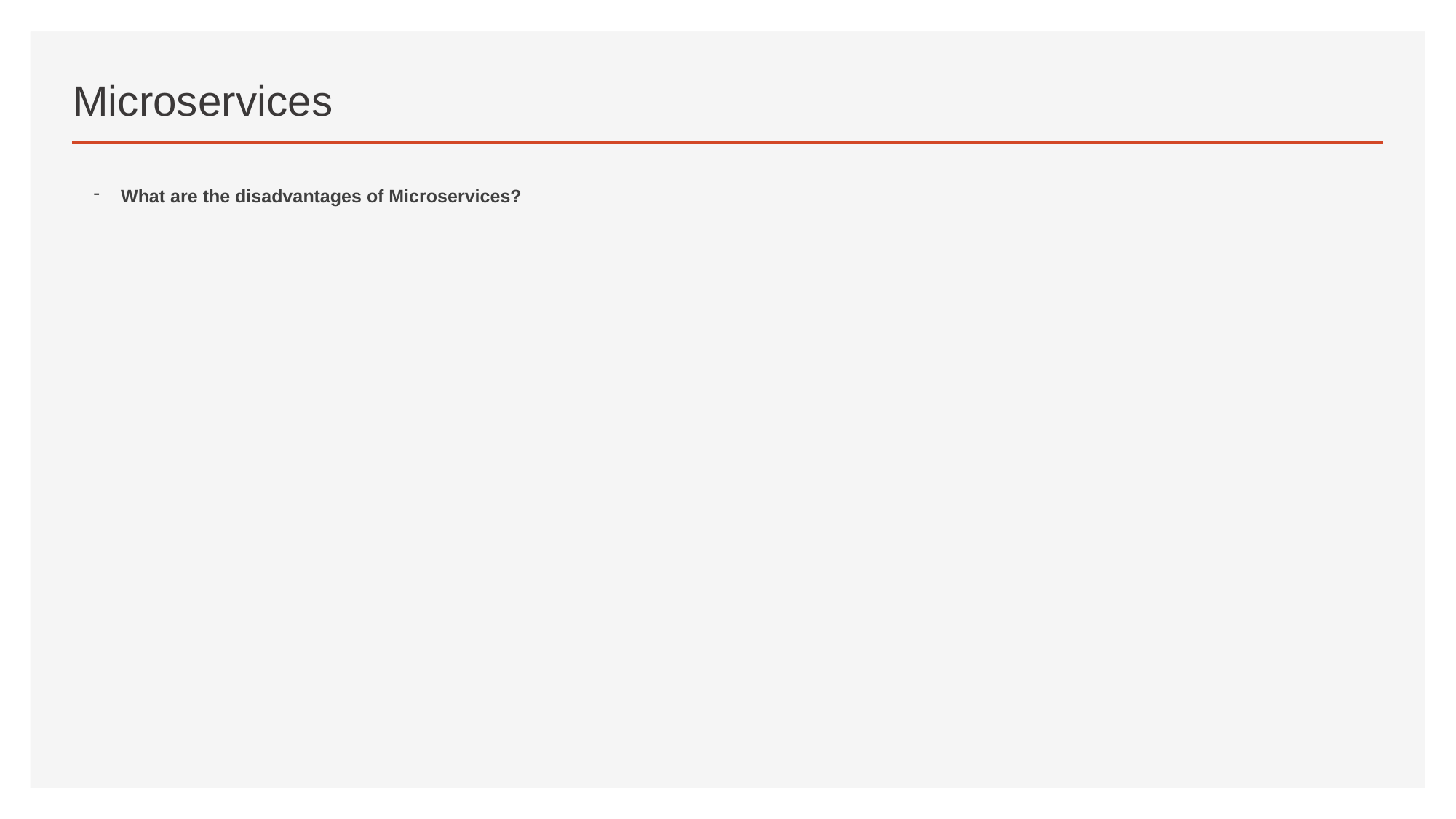

# Microservices

What are the disadvantages of Microservices?